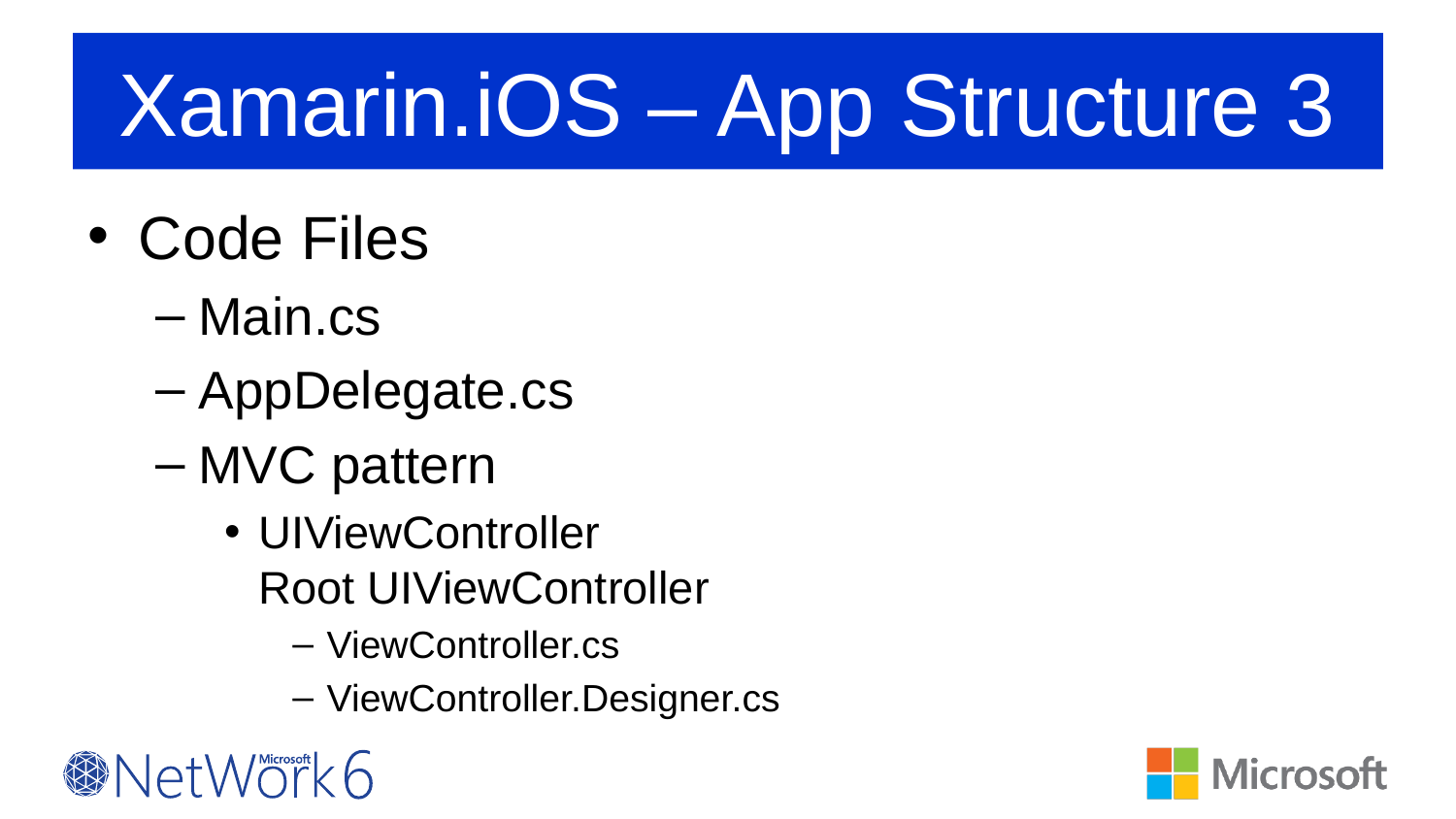

# Xamarin.iOS – App Structure 3
Code Files
Main.cs
AppDelegate.cs
MVC pattern
UIViewController
Root UIViewController
ViewController.cs
ViewController.Designer.cs